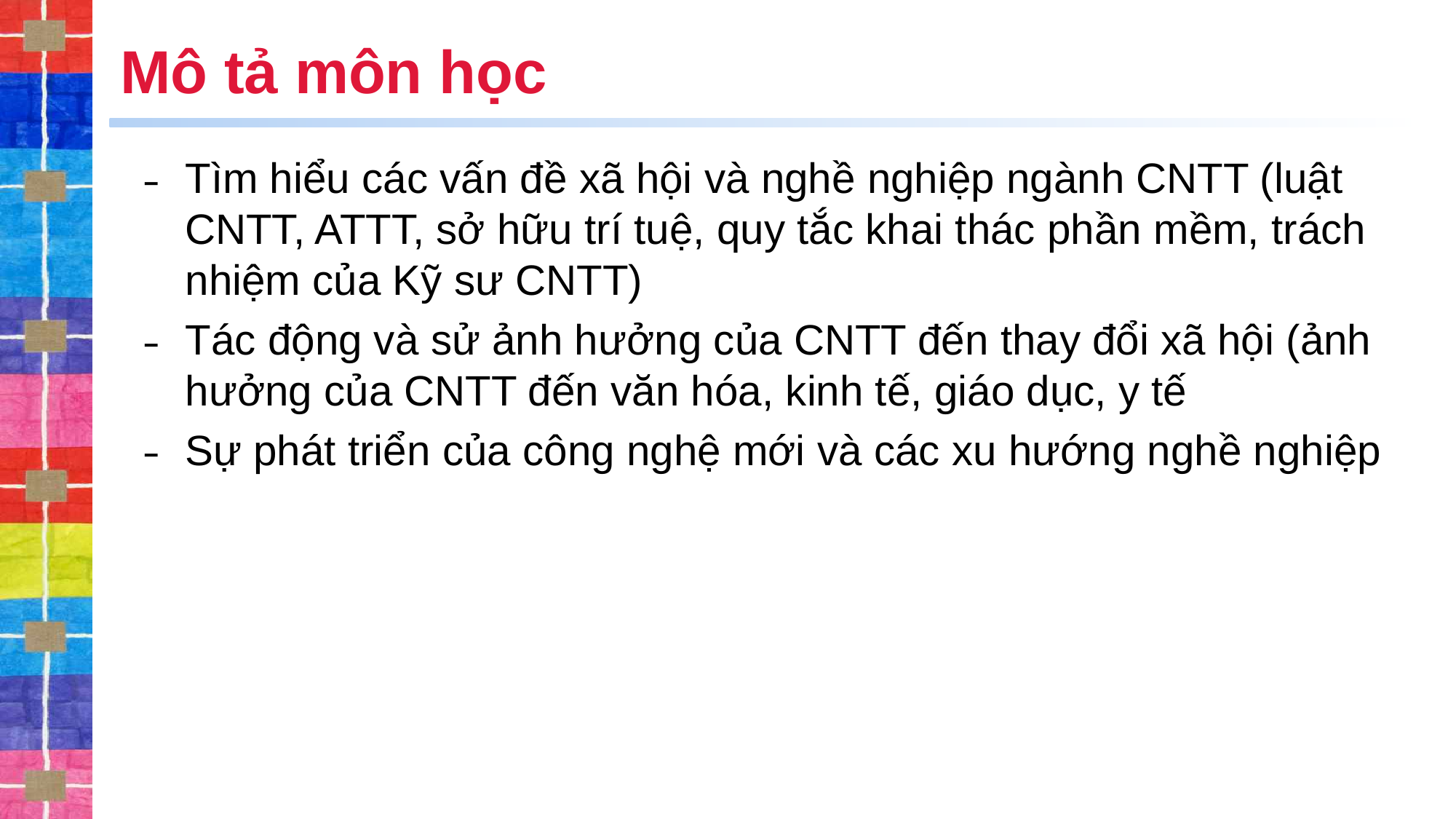

# Mô tả môn học
Tìm hiểu các vấn đề xã hội và nghề nghiệp ngành CNTT (luật CNTT, ATTT, sở hữu trí tuệ, quy tắc khai thác phần mềm, trách nhiệm của Kỹ sư CNTT)
Tác động và sử ảnh hưởng của CNTT đến thay đổi xã hội (ảnh hưởng của CNTT đến văn hóa, kinh tế, giáo dục, y tế
Sự phát triển của công nghệ mới và các xu hướng nghề nghiệp